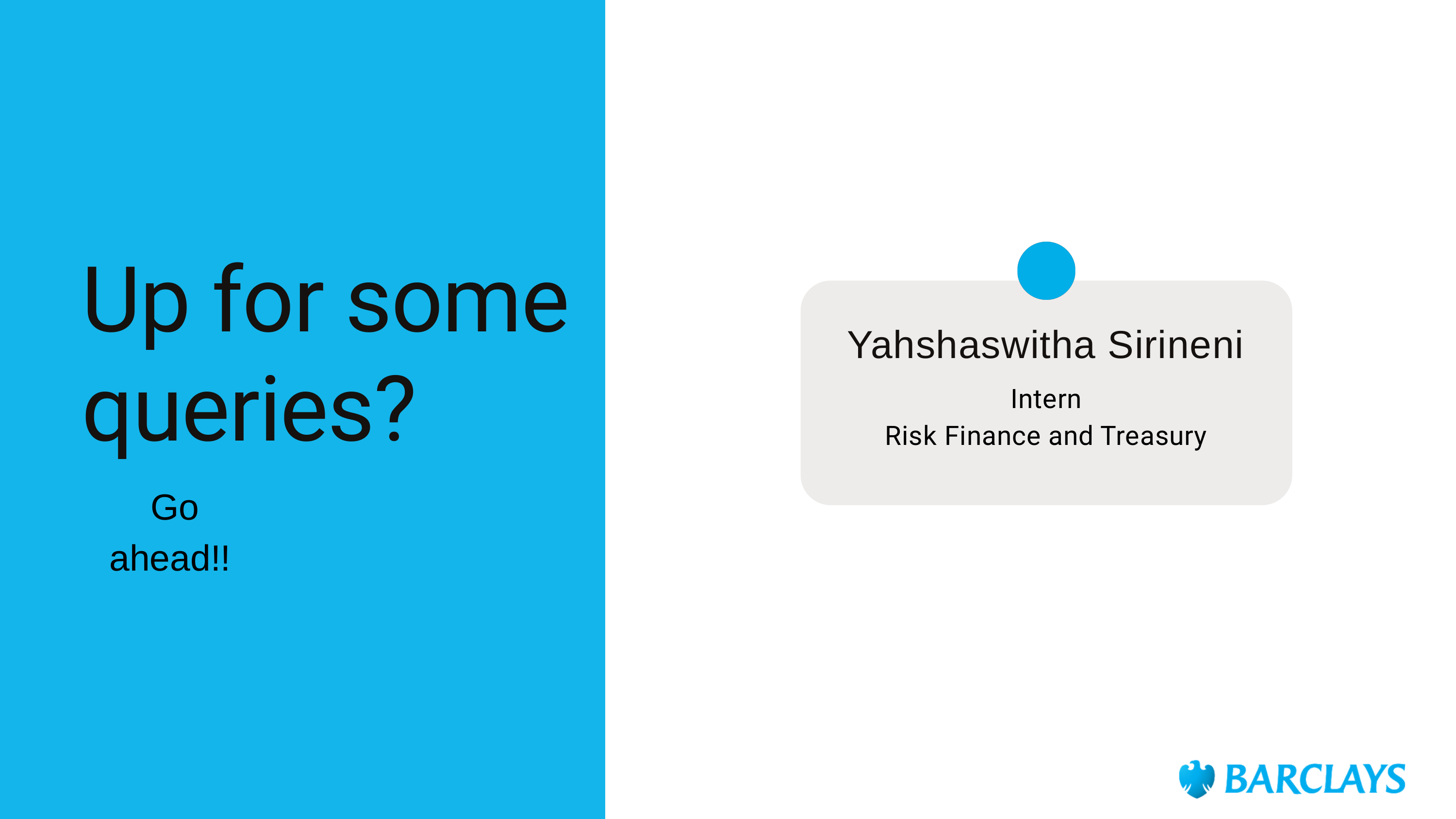

Up for some queries?

Yahshaswitha Sirineni
Intern
Risk Finance and Treasury
 Go ahead!!